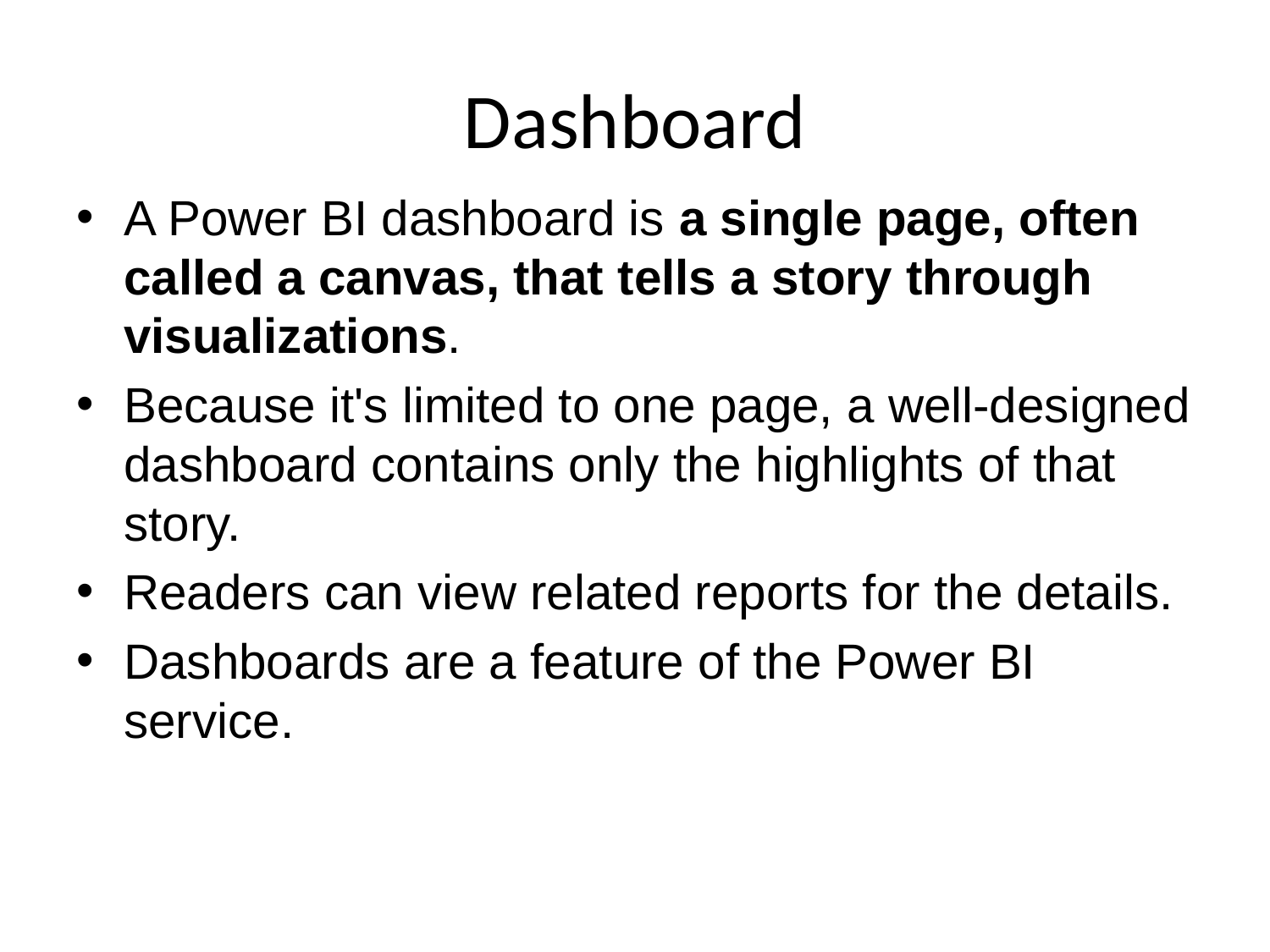

# Dashboard
A Power BI dashboard is a single page, often called a canvas, that tells a story through visualizations.
Because it's limited to one page, a well-designed dashboard contains only the highlights of that story.
Readers can view related reports for the details.
Dashboards are a feature of the Power BI service.